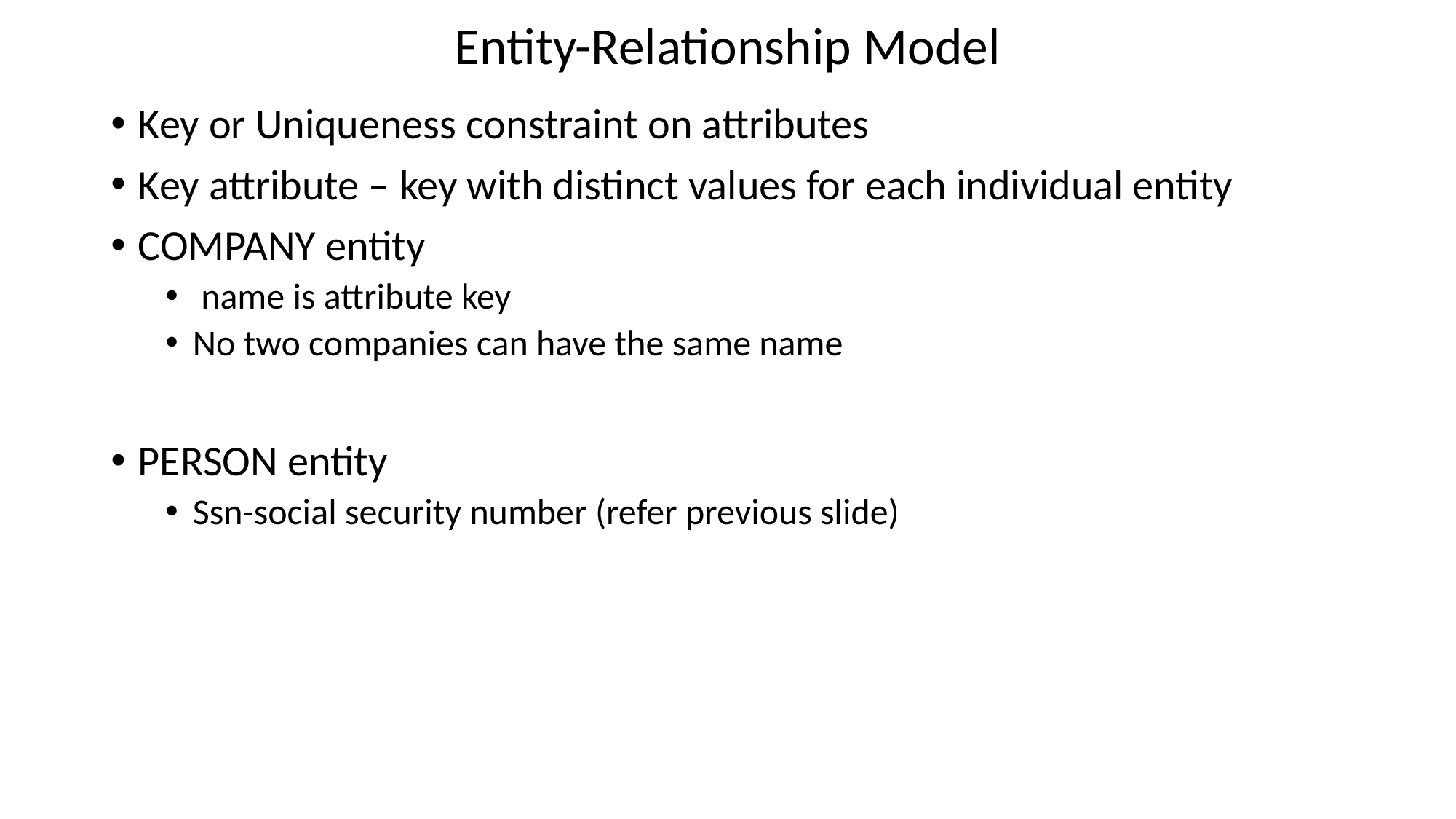

# Entity-Relationship Model
Key or Uniqueness constraint on attributes
Key attribute – key with distinct values for each individual entity
COMPANY entity
 name is attribute key
No two companies can have the same name

PERSON entity
Ssn-social security number (refer previous slide)